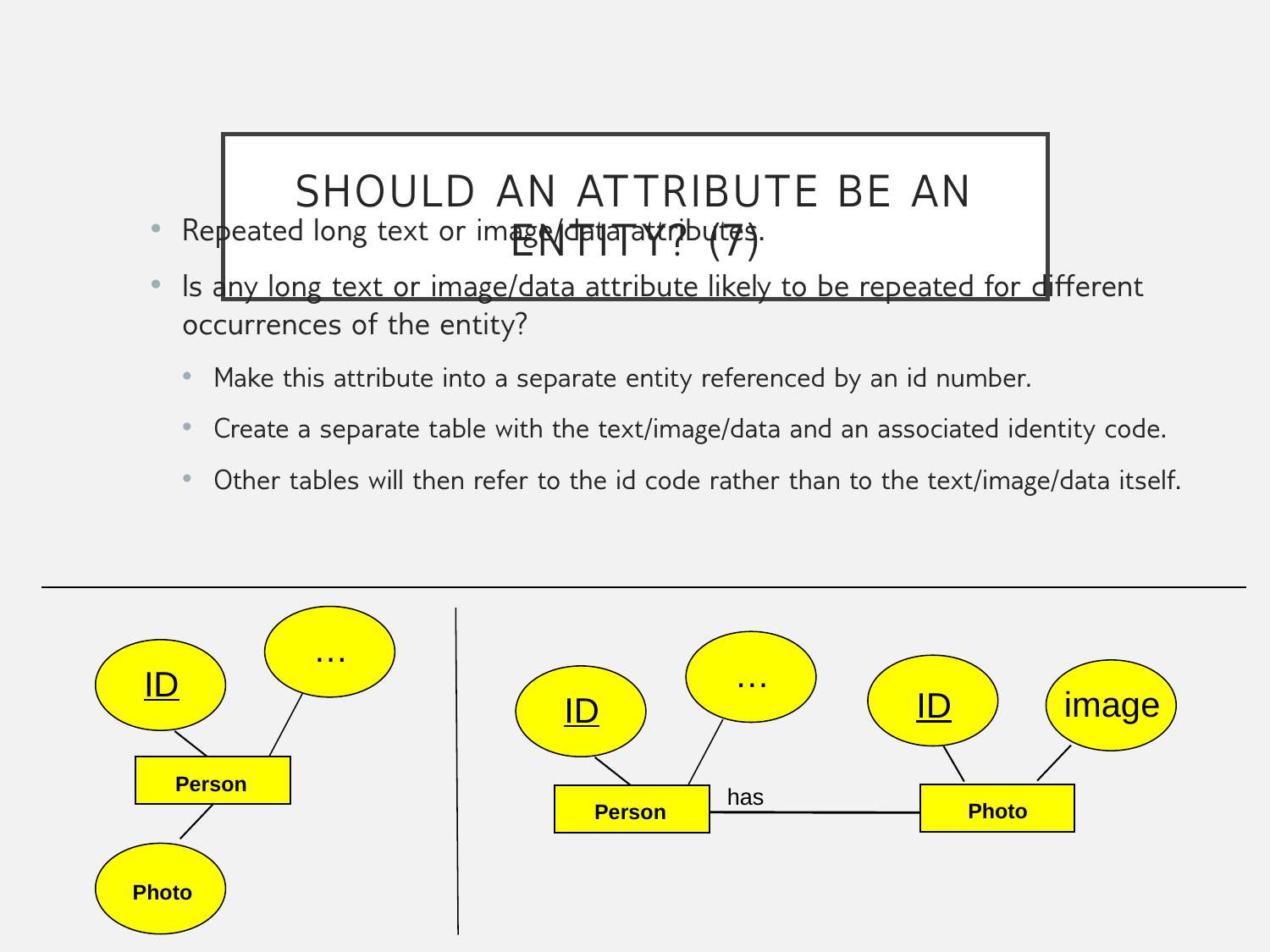

# Should an attribute be an entity? (7)
Repeated long text or image/data attributes.
Is any long text or image/data attribute likely to be repeated for different occurrences of the entity?
Make this attribute into a separate entity referenced by an id number.
Create a separate table with the text/image/data and an associated identity code.
Other tables will then refer to the id code rather than to the text/image/data itself.

…

ID

Person

Photo

…

image

has

Photo

ID
ID

Person